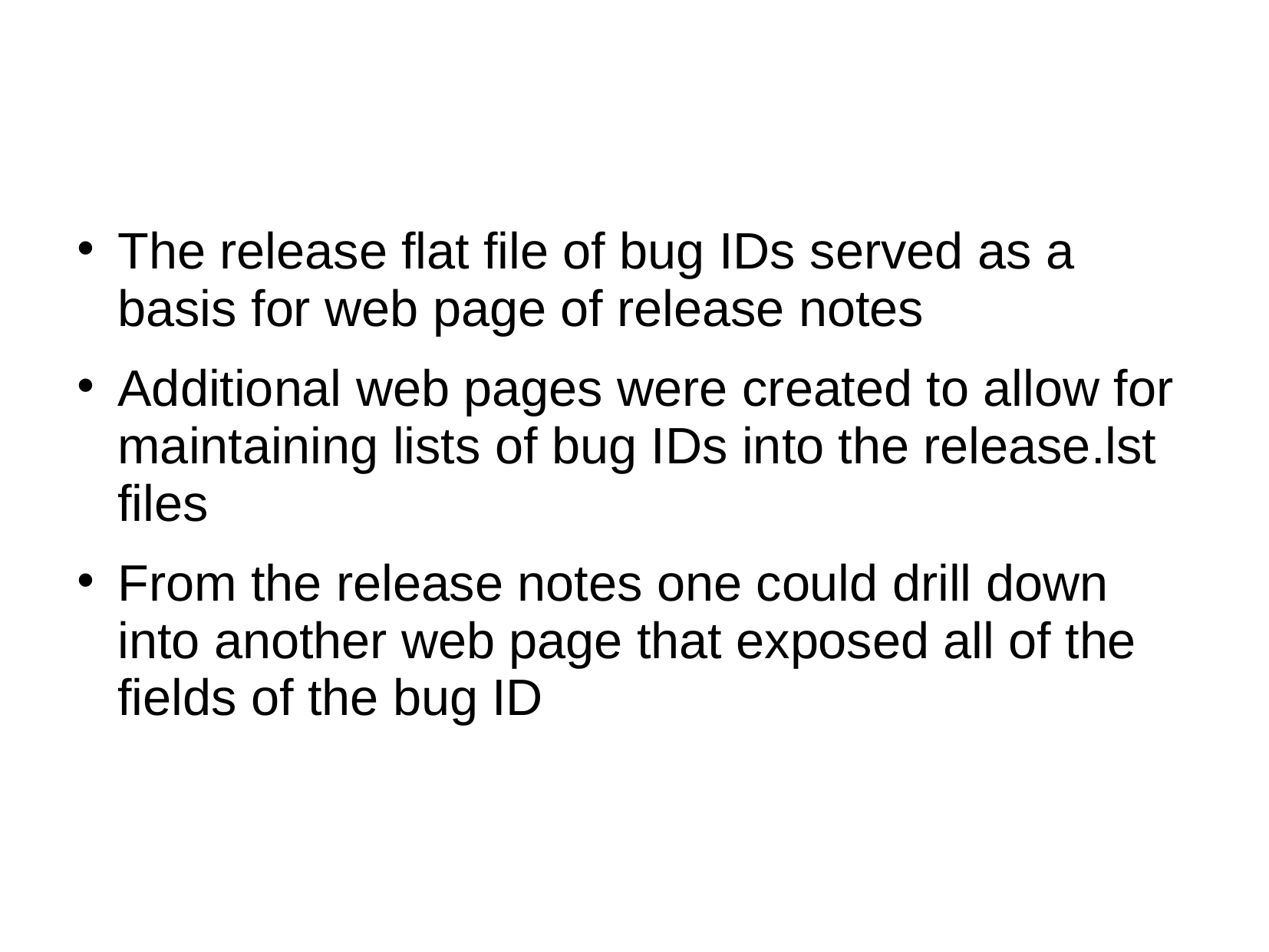

Release Notes
The release flat file of bug IDs served as a basis for web page of release notes
Additional web pages were created to allow for maintaining lists of bug IDs into the release.lst files
From the release notes one could drill down into another web page that exposed all of the fields of the bug ID